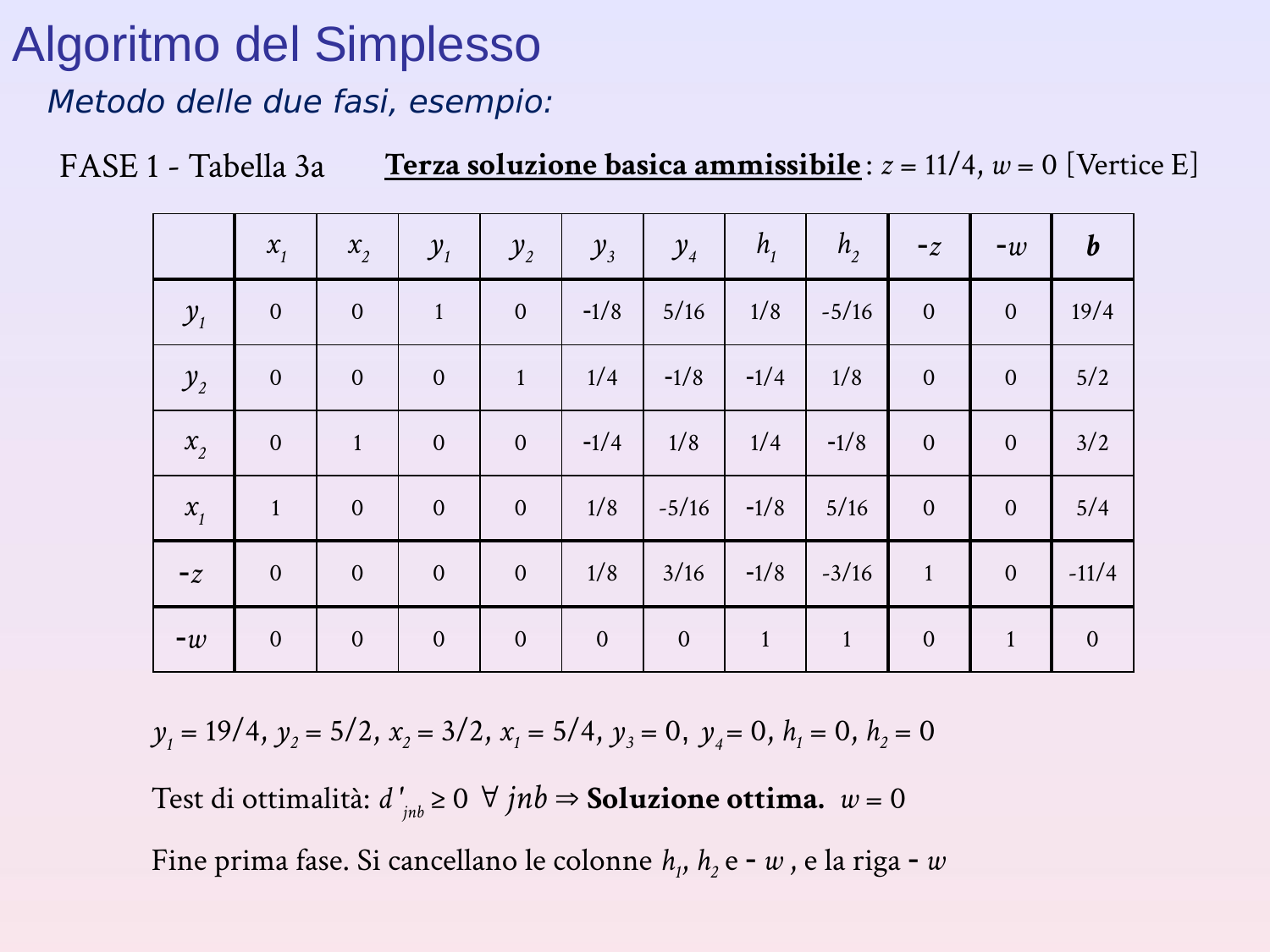

Algoritmo del Simplesso
Metodo delle due fasi, esempio:
FASE 1 - Tabella 3a
Terza soluzione basica ammissibile : z = 11/4, w = 0 [Vertice E]
|  | x1 | x2 | y1 | y2 | y3 | y4 | h1 | h2 | −z | −w | b |
| --- | --- | --- | --- | --- | --- | --- | --- | --- | --- | --- | --- |
| y1 | 0 | 0 | 1 | 0 | −1/8 | 5/16 | 1/8 | -5/16 | 0 | 0 | 19/4 |
| y2 | 0 | 0 | 0 | 1 | 1/4 | −1/8 | −1/4 | 1/8 | 0 | 0 | 5/2 |
| x2 | 0 | 1 | 0 | 0 | −1/4 | 1/8 | 1/4 | −1/8 | 0 | 0 | 3/2 |
| x1 | 1 | 0 | 0 | 0 | 1/8 | -5/16 | −1/8 | 5/16 | 0 | 0 | 5/4 |
| −z | 0 | 0 | 0 | 0 | 1/8 | 3/16 | −1/8 | -3/16 | 1 | 0 | -11/4 |
| −w | 0 | 0 | 0 | 0 | 0 | 0 | 1 | 1 | 0 | 1 | 0 |
y1 = 19/4, y2 = 5/2, x2 = 3/2, x1 = 5/4, y3 = 0, y4 = 0, h1 = 0, h2 = 0
Test di ottimalità: d 'jnb ≥ 0 ∀ jnb ⇒ Soluzione ottima.  w = 0
Fine prima fase. Si cancellano le colonne h1, h2 e − w , e la riga − w